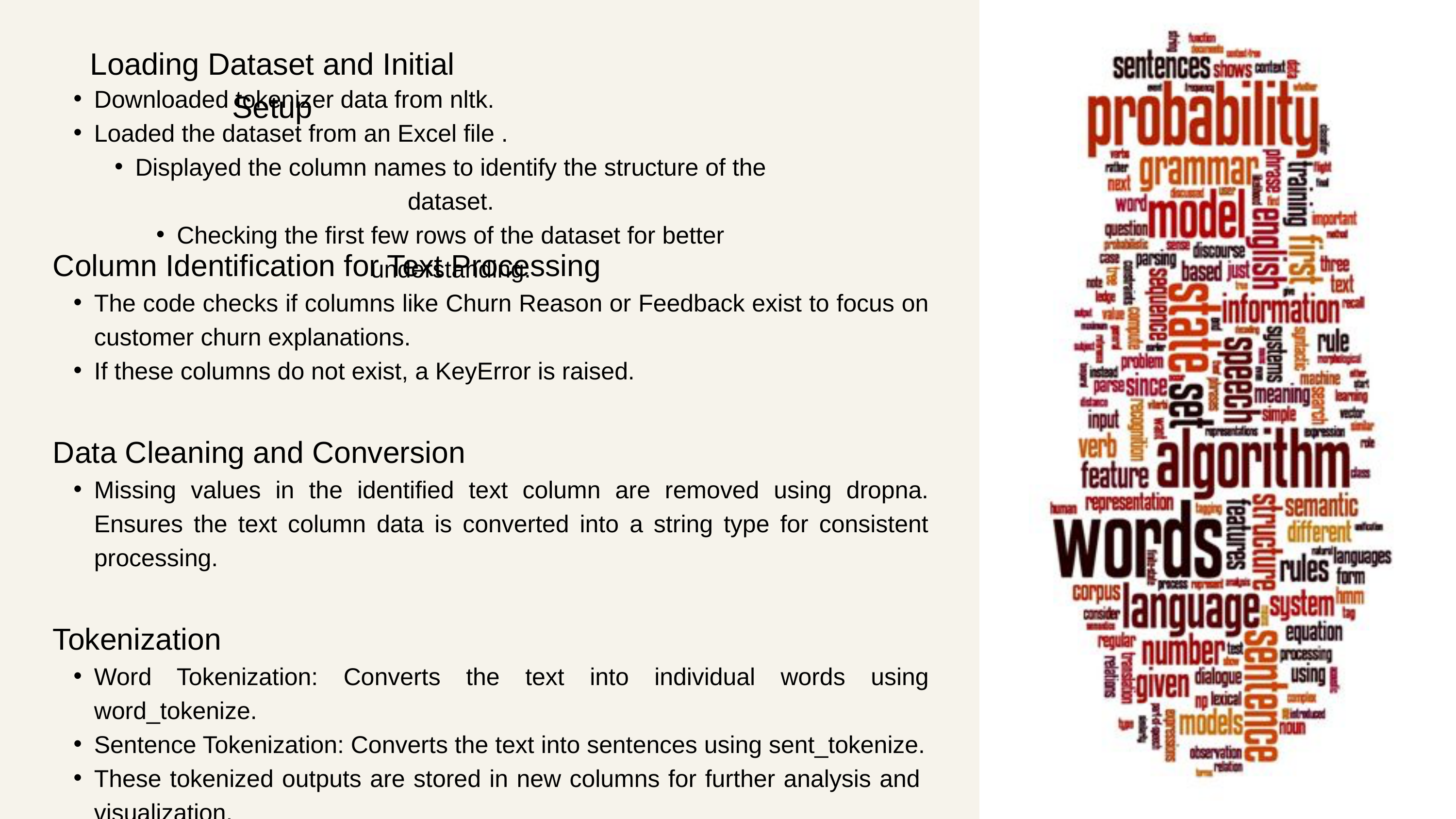

Loading Dataset and Initial Setup
Downloaded tokenizer data from nltk.
Loaded the dataset from an Excel file .
Displayed the column names to identify the structure of the dataset.
Checking the first few rows of the dataset for better understanding.
Column Identification for Text Processing
The code checks if columns like Churn Reason or Feedback exist to focus on customer churn explanations.
If these columns do not exist, a KeyError is raised.

Data Cleaning and Conversion
Missing values in the identified text column are removed using dropna. Ensures the text column data is converted into a string type for consistent processing.

Tokenization
Word Tokenization: Converts the text into individual words using word_tokenize.
Sentence Tokenization: Converts the text into sentences using sent_tokenize.
These tokenized outputs are stored in new columns for further analysis and  visualization.